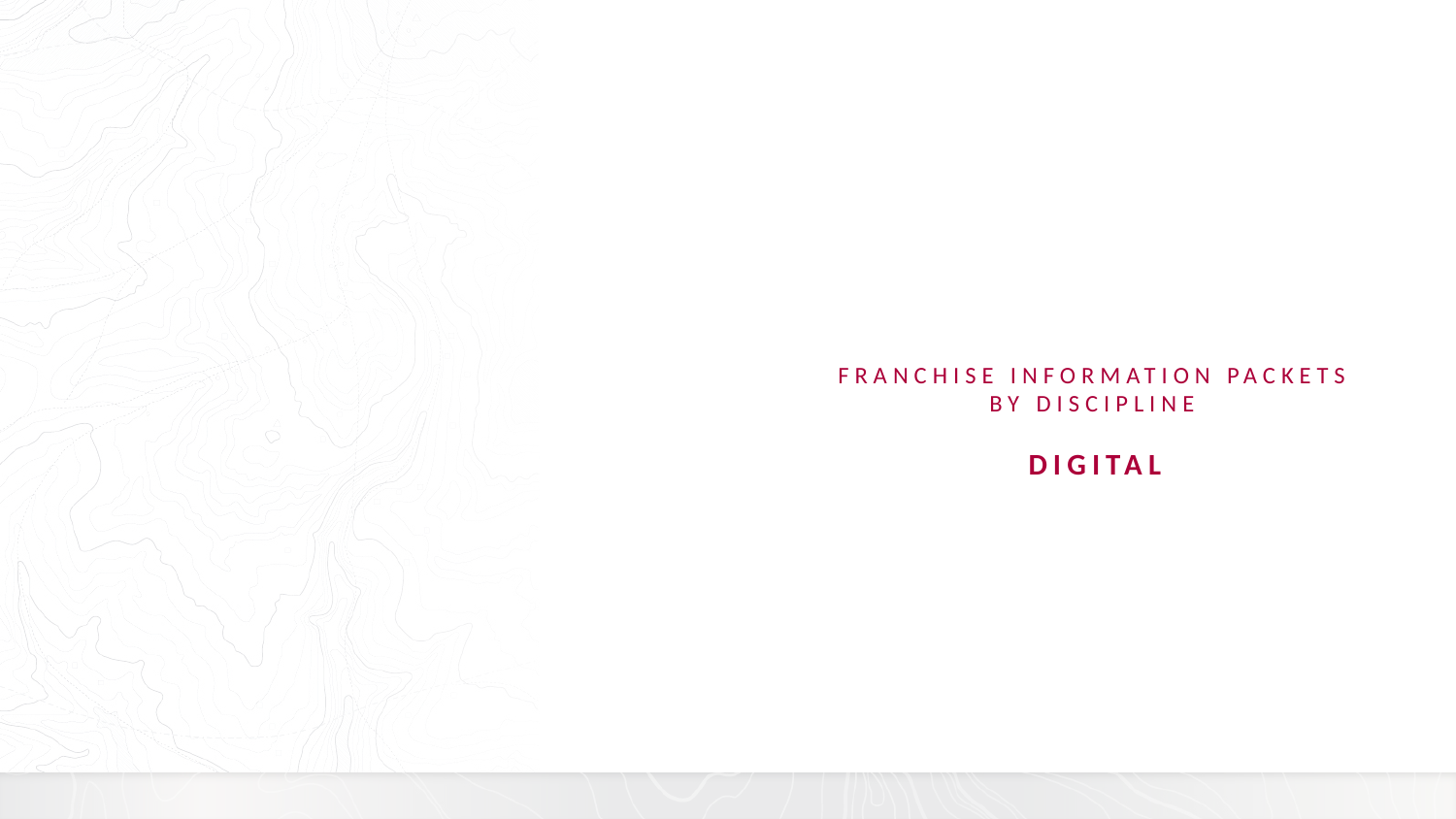

# FRANCHISE INFORMATION PACKETS BY DISCIPLINE DIGITAL